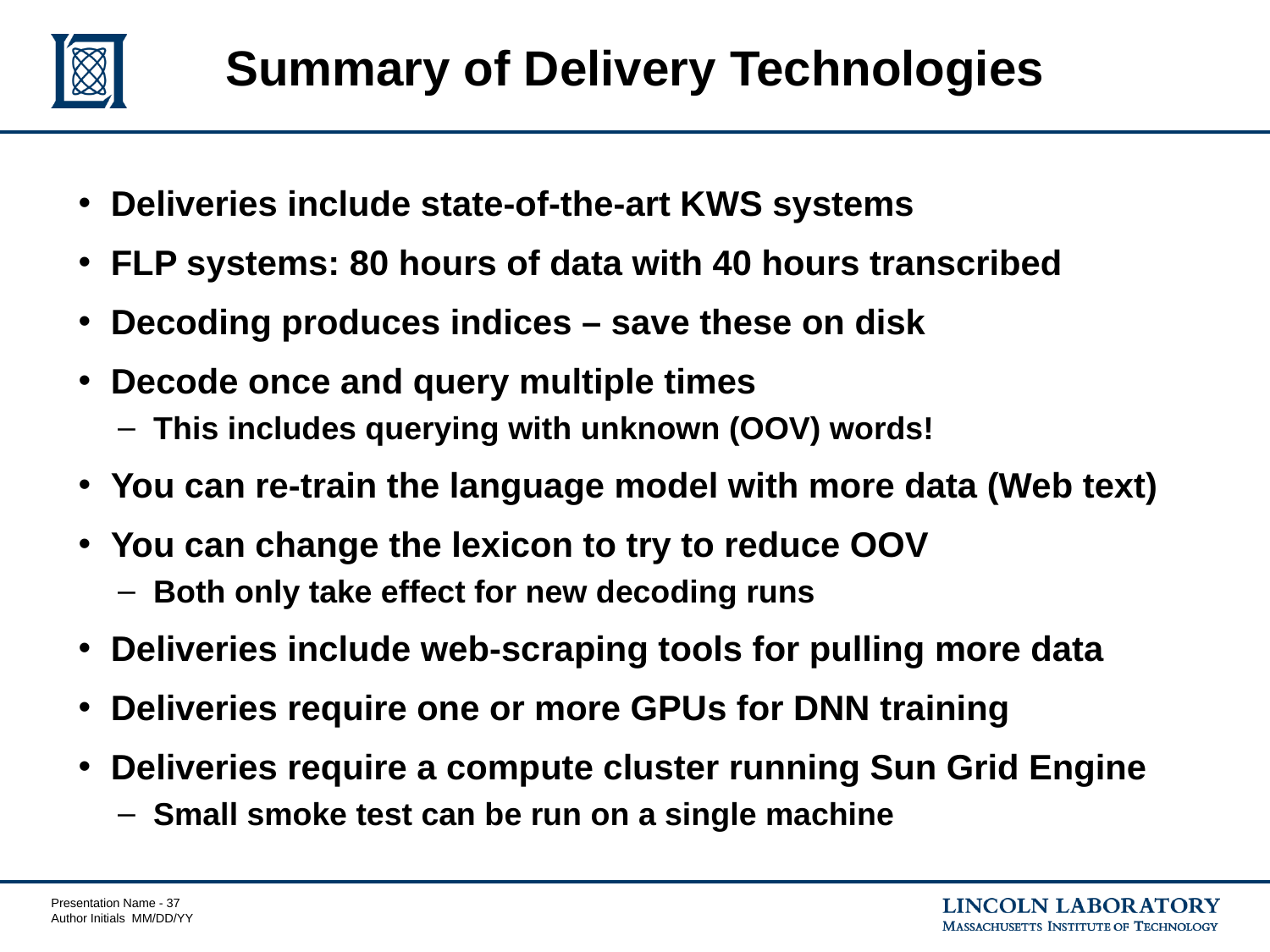

# Summary of Delivery Technologies
Deliveries include state-of-the-art KWS systems
FLP systems: 80 hours of data with 40 hours transcribed
Decoding produces indices – save these on disk
Decode once and query multiple times
This includes querying with unknown (OOV) words!
You can re-train the language model with more data (Web text)
You can change the lexicon to try to reduce OOV
Both only take effect for new decoding runs
Deliveries include web-scraping tools for pulling more data
Deliveries require one or more GPUs for DNN training
Deliveries require a compute cluster running Sun Grid Engine
Small smoke test can be run on a single machine